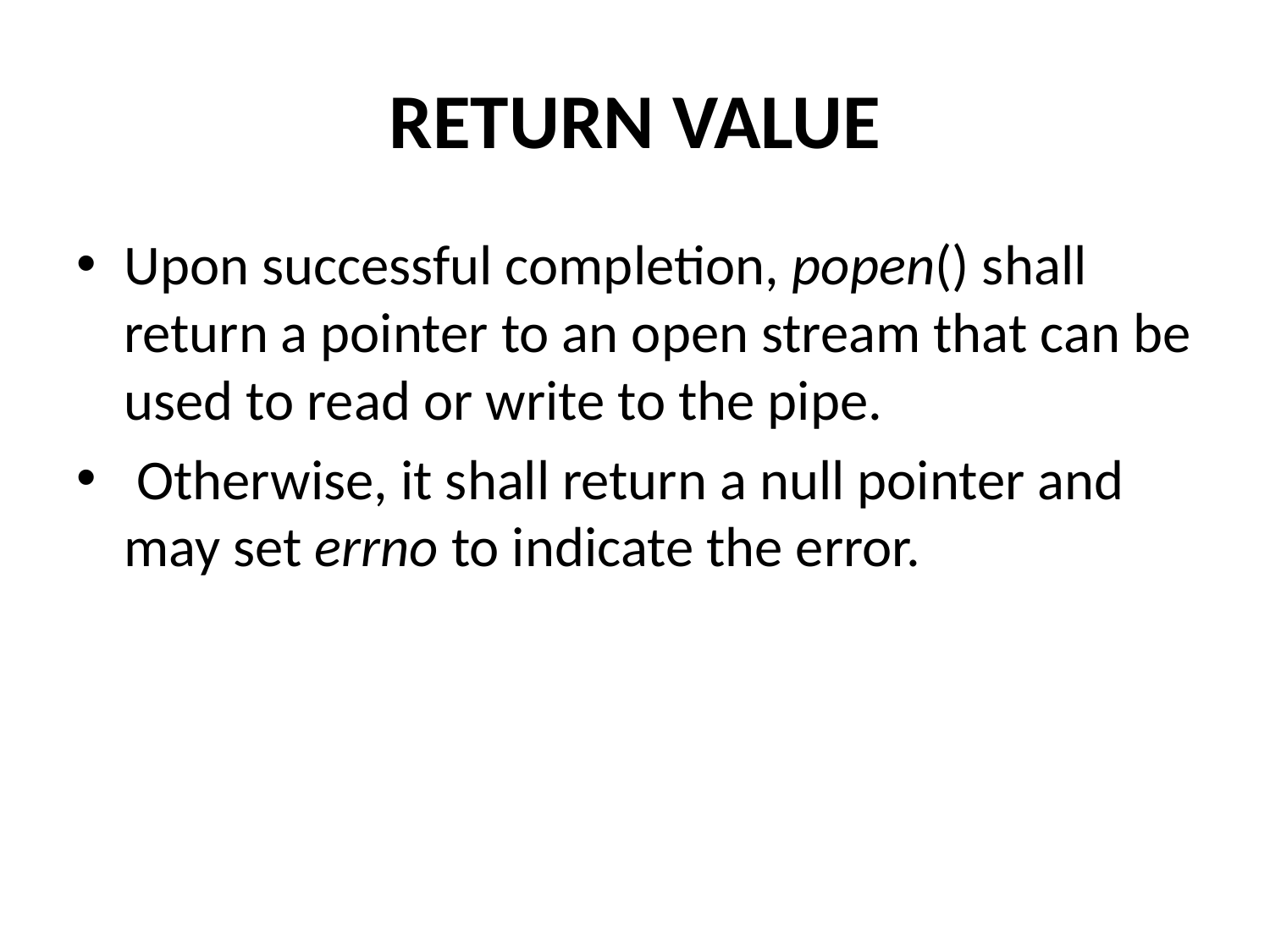

# RETURN VALUE
Upon successful completion, popen() shall return a pointer to an open stream that can be used to read or write to the pipe.
 Otherwise, it shall return a null pointer and may set errno to indicate the error.